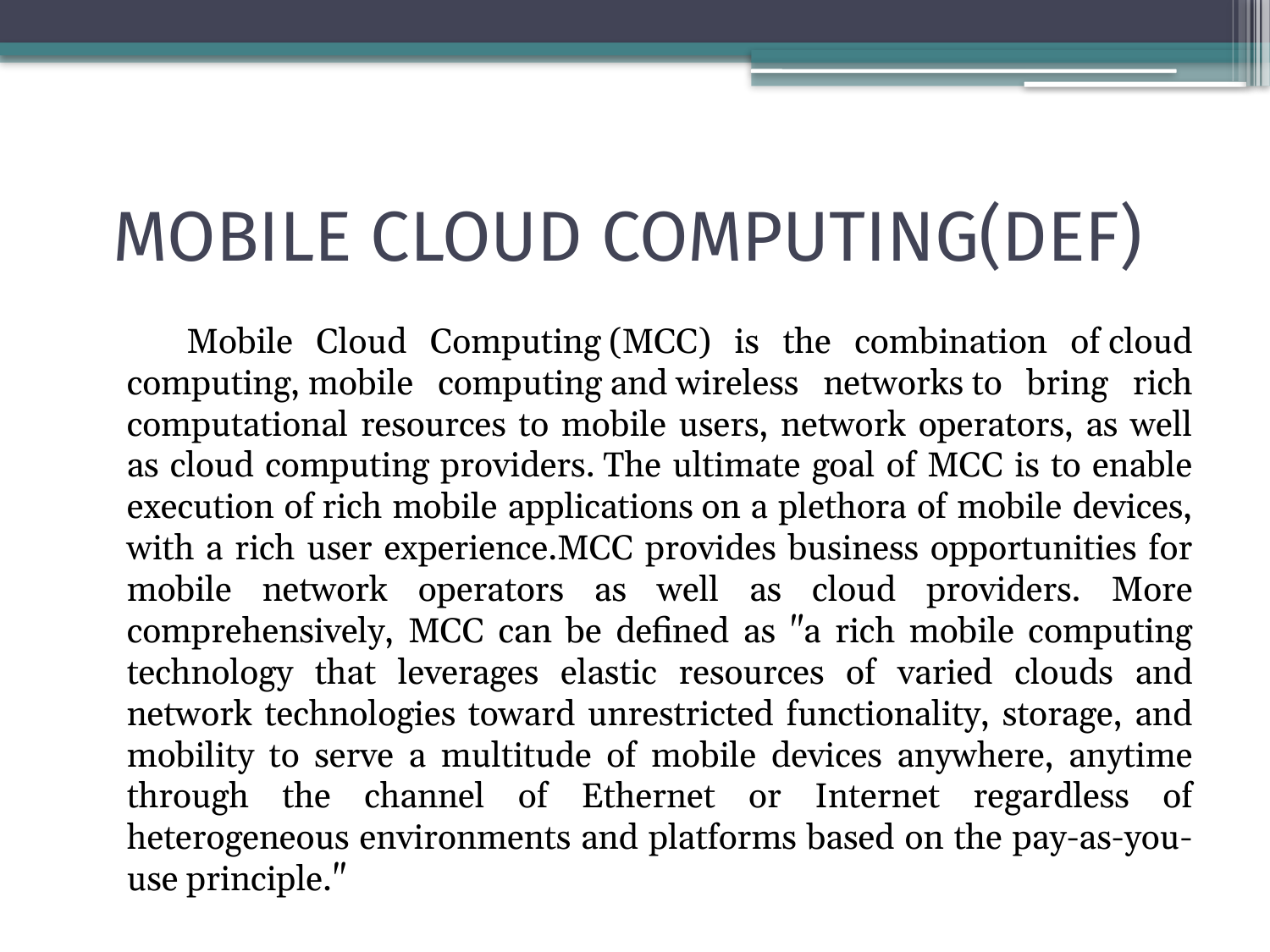

# MOBILE CLOUD COMPUTING(DEF)
    Mobile Cloud Computing (MCC) is the combination of cloud computing, mobile computing and wireless networks to bring rich computational resources to mobile users, network operators, as well as cloud computing providers. The ultimate goal of MCC is to enable execution of rich mobile applications on a plethora of mobile devices, with a rich user experience.MCC provides business opportunities for mobile network operators as well as cloud providers. More comprehensively, MCC can be defined as "a rich mobile computing technology that leverages elastic resources of varied clouds and network technologies toward unrestricted functionality, storage, and mobility to serve a multitude of mobile devices anywhere, anytime through the channel of Ethernet or Internet regardless of heterogeneous environments and platforms based on the pay-as-you-use principle."